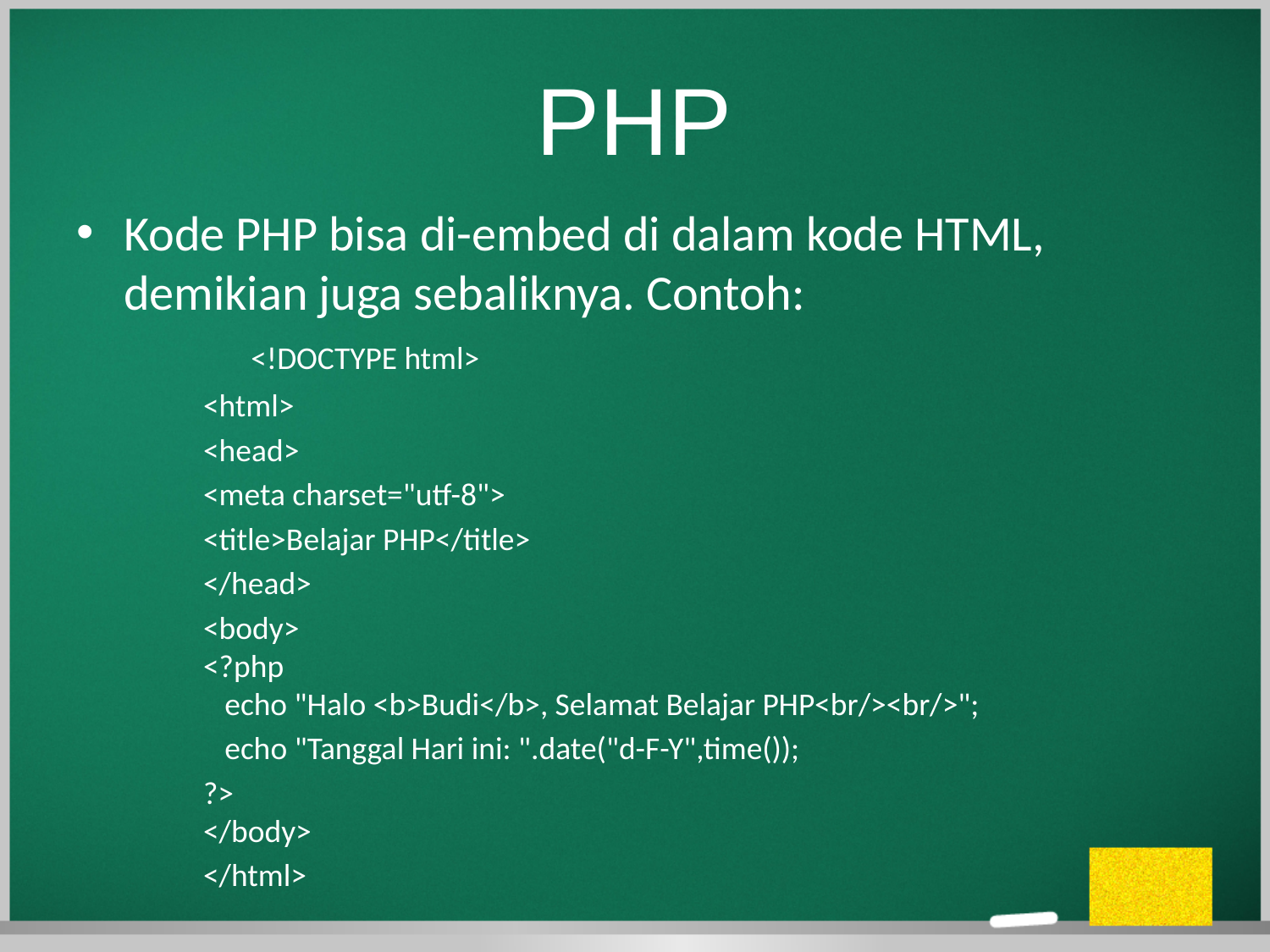

# PHP
Kode PHP bisa di-embed di dalam kode HTML, demikian juga sebaliknya. Contoh:
	<!DOCTYPE html>
	<html>
	<head>
	<meta charset="utf-8">
	<title>Belajar PHP</title>
	</head>
	<body>
	<?php
	   echo "Halo <b>Budi</b>, Selamat Belajar PHP<br/><br/>";
	   echo "Tanggal Hari ini: ".date("d-F-Y",time());
	?>
	</body>
	</html>